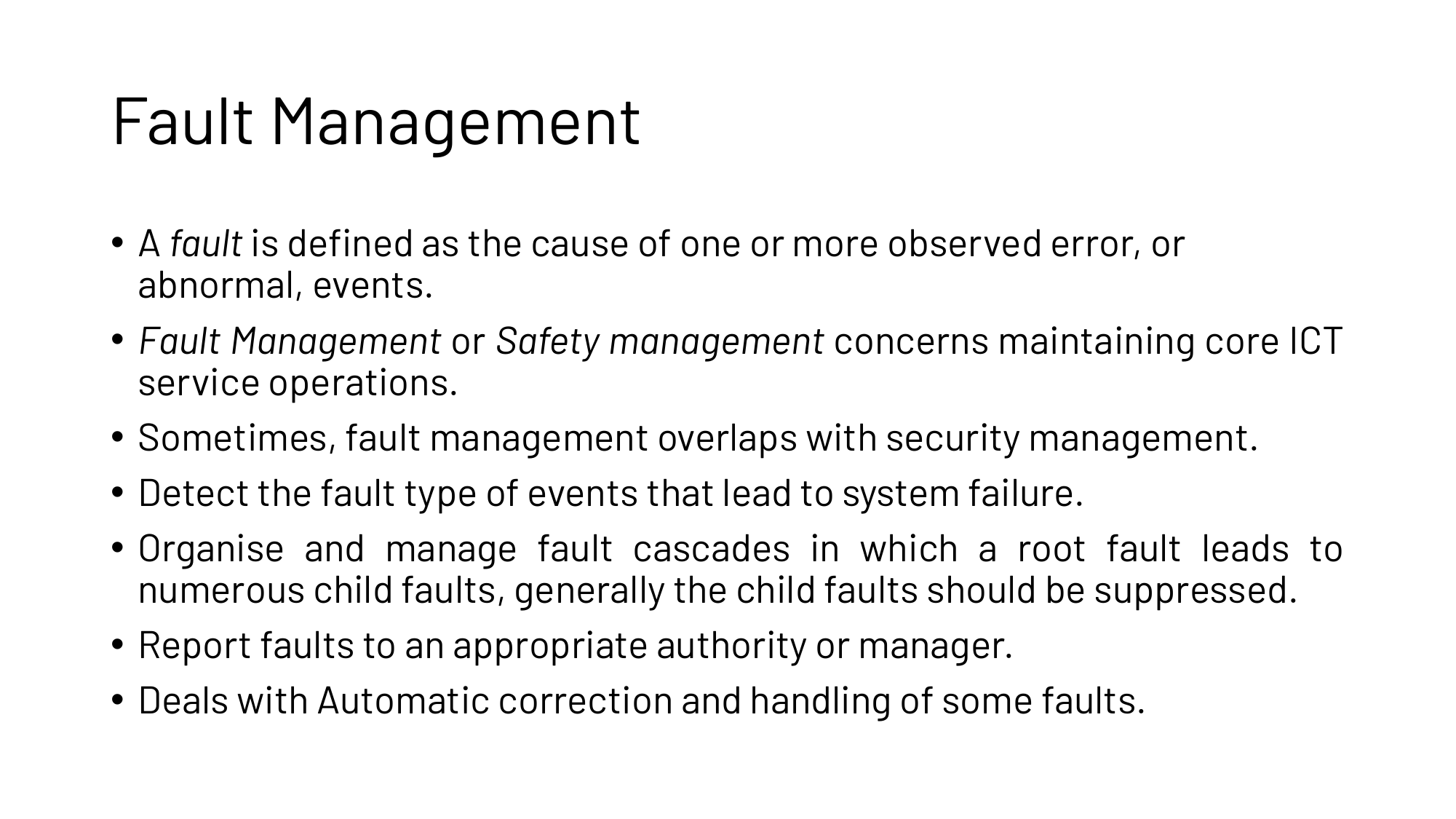

# Fault Management
A fault is defined as the cause of one or more observed error, or abnormal, events.
Fault Management or Safety management concerns maintaining core ICT service operations.
Sometimes, fault management overlaps with security management.
Detect the fault type of events that lead to system failure.
Organise and manage fault cascades in which a root fault leads to numerous child faults, generally the child faults should be suppressed.
Report faults to an appropriate authority or manager.
Deals with Automatic correction and handling of some faults.